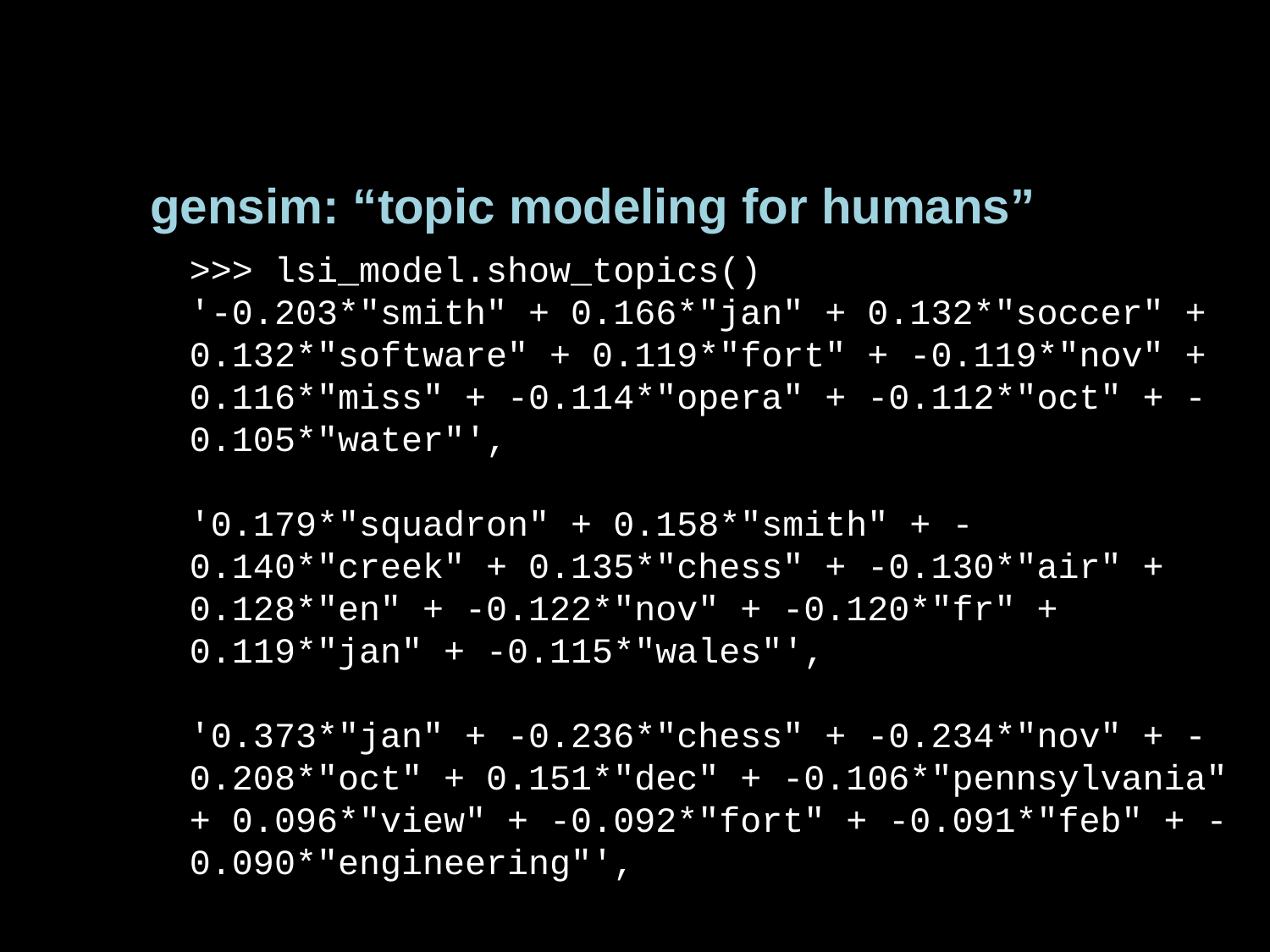

gensim: “topic modeling for humans”
>>> lsi_model.show_topics()
'-0.203*"smith" + 0.166*"jan" + 0.132*"soccer" + 0.132*"software" + 0.119*"fort" + -0.119*"nov" + 0.116*"miss" + -0.114*"opera" + -0.112*"oct" + -0.105*"water"',

'0.179*"squadron" + 0.158*"smith" + -0.140*"creek" + 0.135*"chess" + -0.130*"air" + 0.128*"en" + -0.122*"nov" + -0.120*"fr" + 0.119*"jan" + -0.115*"wales"',

'0.373*"jan" + -0.236*"chess" + -0.234*"nov" + -0.208*"oct" + 0.151*"dec" + -0.106*"pennsylvania" + 0.096*"view" + -0.092*"fort" + -0.091*"feb" + -0.090*"engineering"',